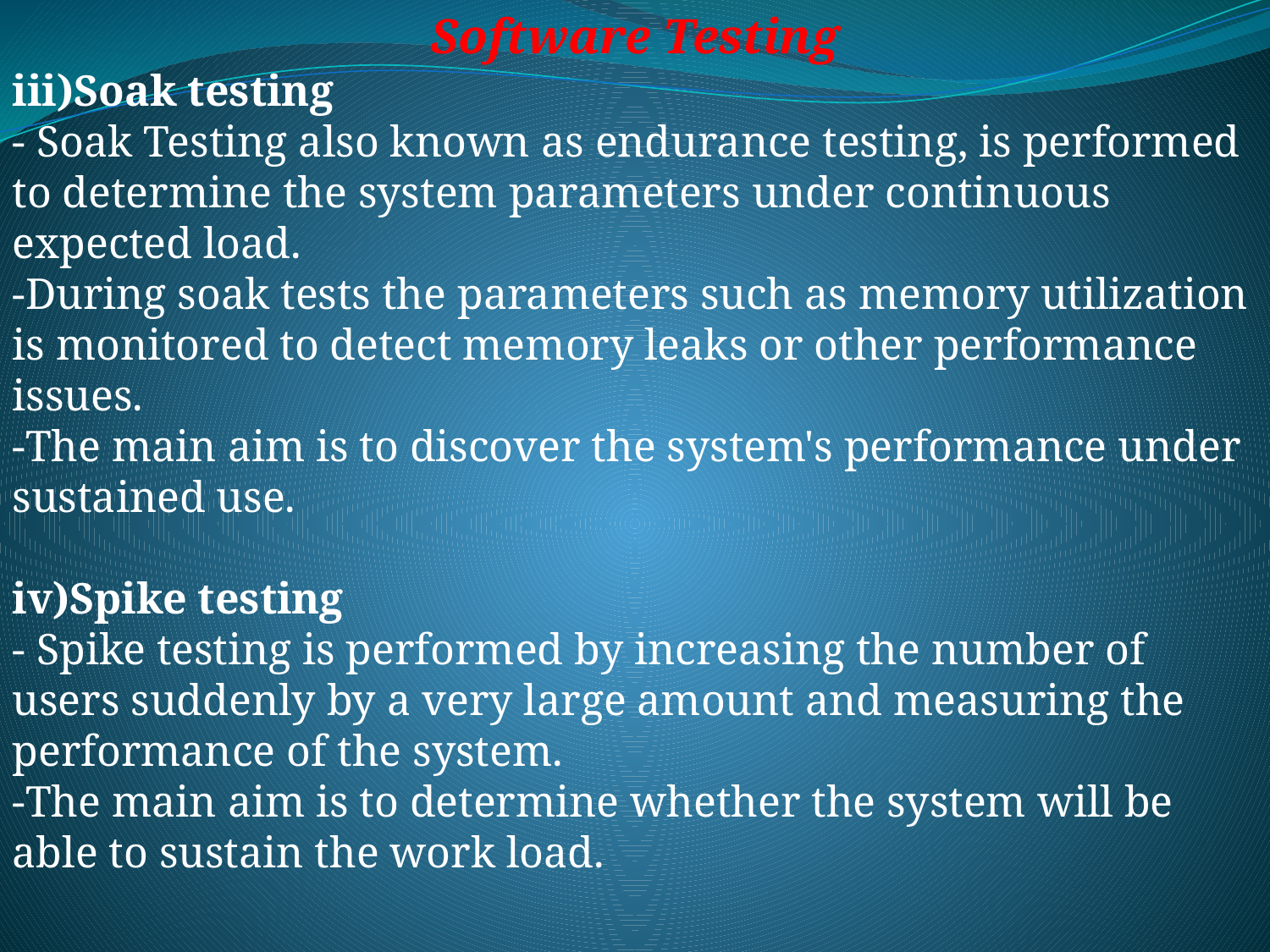

Software Testing
iii)Soak testing
- Soak Testing also known as endurance testing, is performed to determine the system parameters under continuous expected load.
-During soak tests the parameters such as memory utilization is monitored to detect memory leaks or other performance issues.
-The main aim is to discover the system's performance under sustained use.
iv)Spike testing
- Spike testing is performed by increasing the number of users suddenly by a very large amount and measuring the performance of the system.
-The main aim is to determine whether the system will be able to sustain the work load.